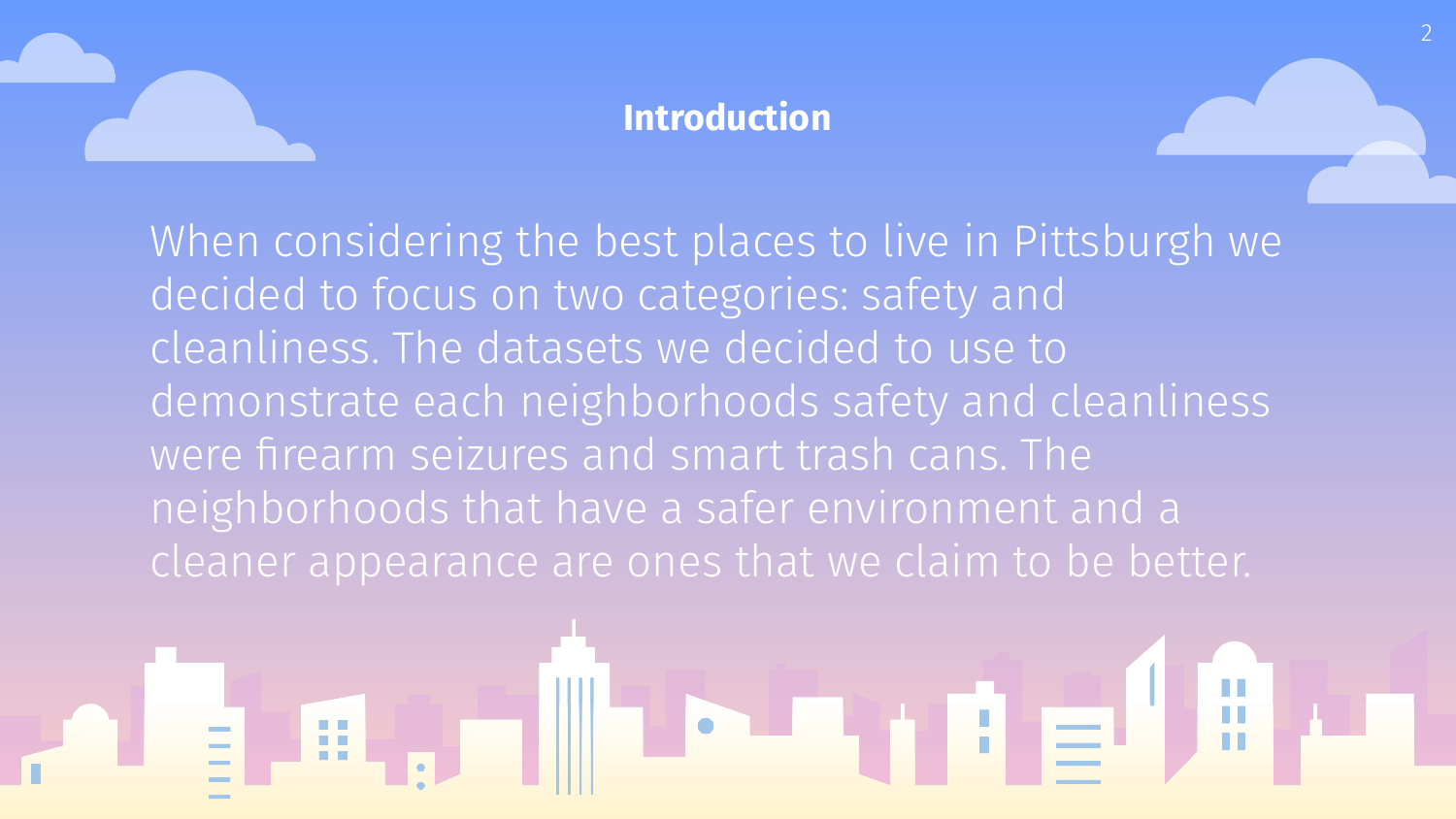

2
Introduction
When considering the best places to live in Pittsburgh we decided to focus on two categories: safety and cleanliness. The datasets we decided to use to demonstrate each neighborhoods safety and cleanliness were firearm seizures and smart trash cans. The neighborhoods that have a safer environment and a cleaner appearance are ones that we claim to be better.